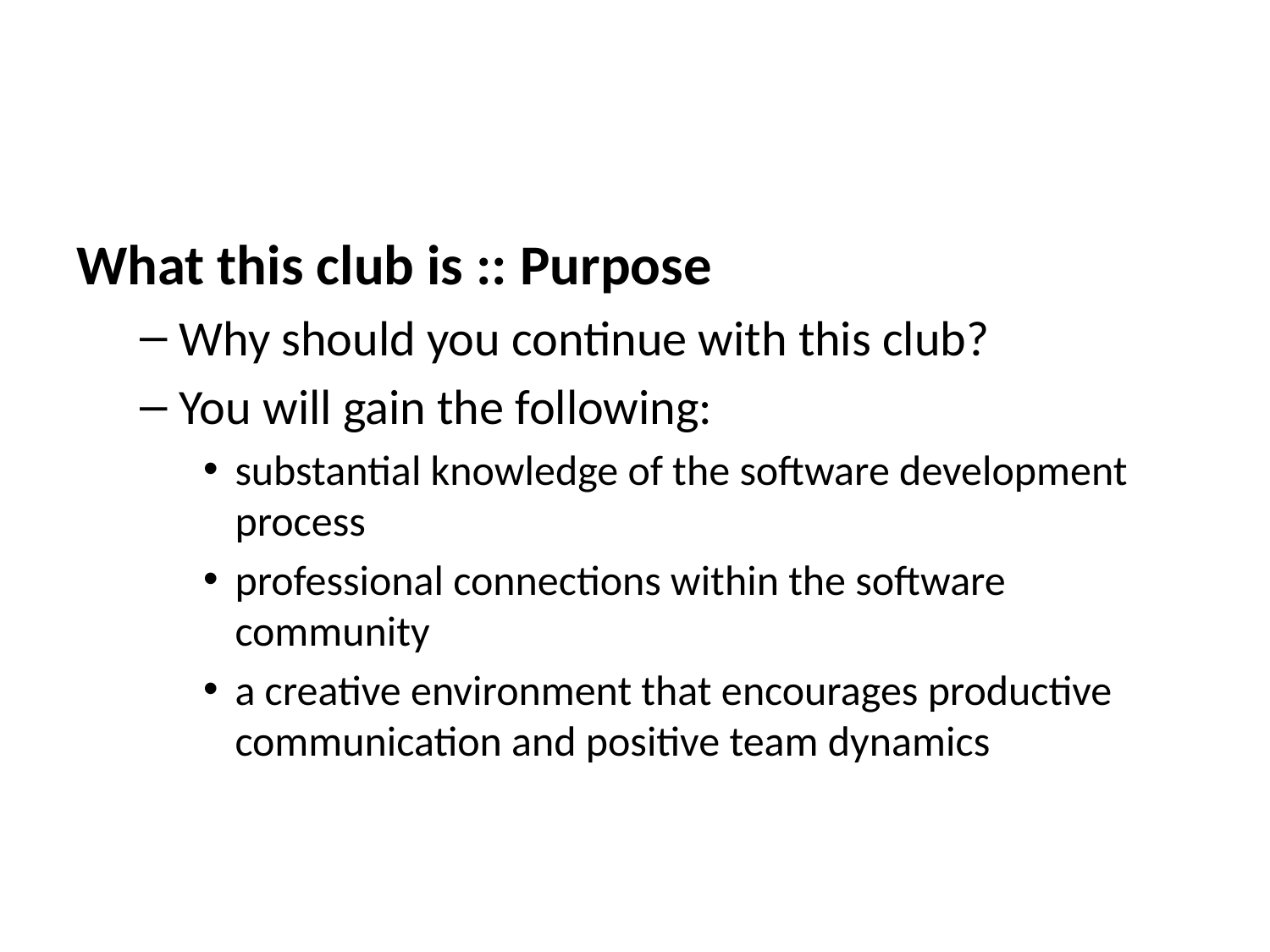

What this club is :: Purpose
Why should you continue with this club?
You will gain the following:
substantial knowledge of the software development process
professional connections within the software community
a creative environment that encourages productive communication and positive team dynamics